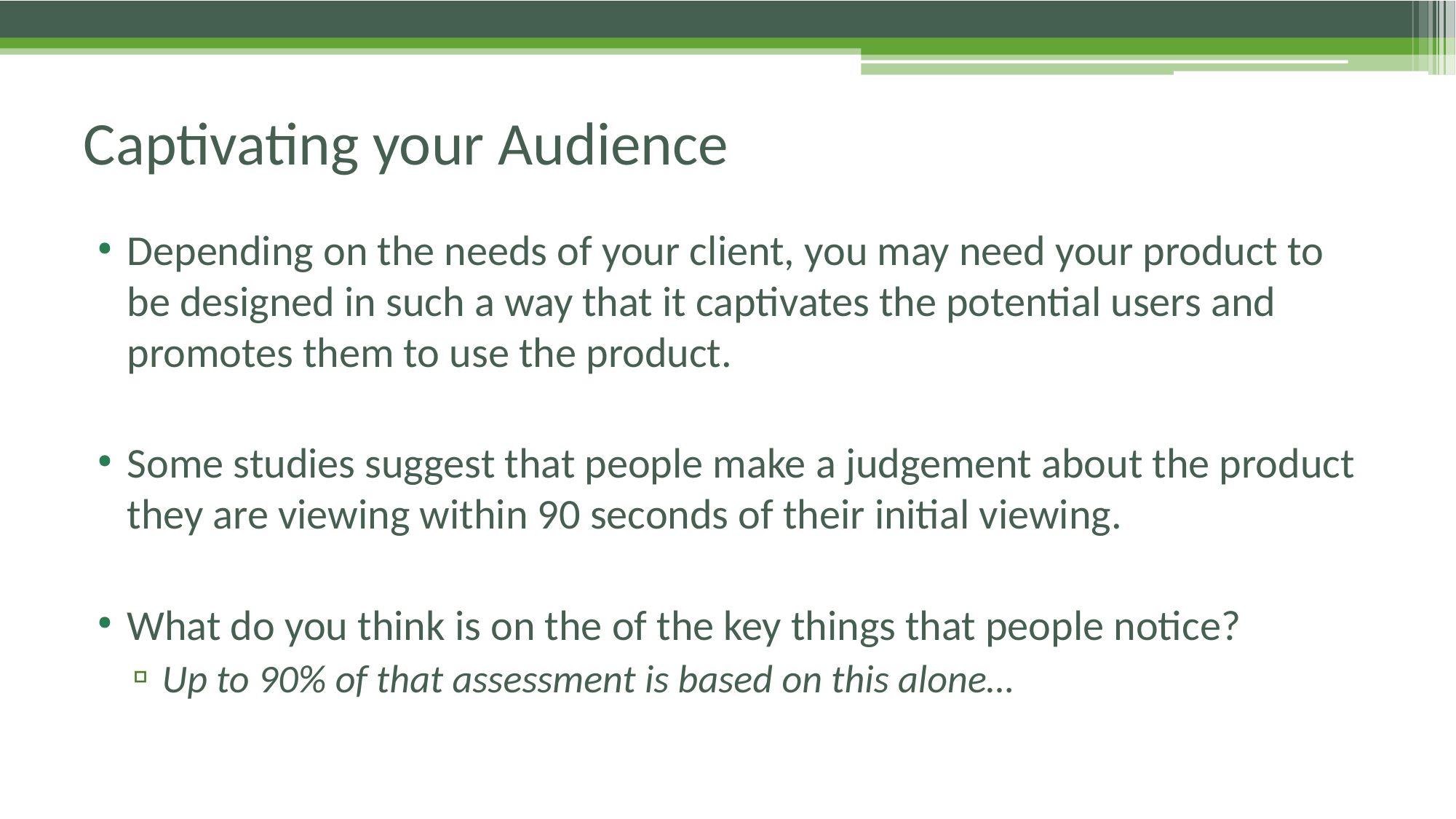

# Captivating your Audience
Depending on the needs of your client, you may need your product to be designed in such a way that it captivates the potential users and promotes them to use the product.

Some studies suggest that people make a judgement about the product they are viewing within 90 seconds of their initial viewing.

What do you think is on the of the key things that people notice?
Up to 90% of that assessment is based on this alone…